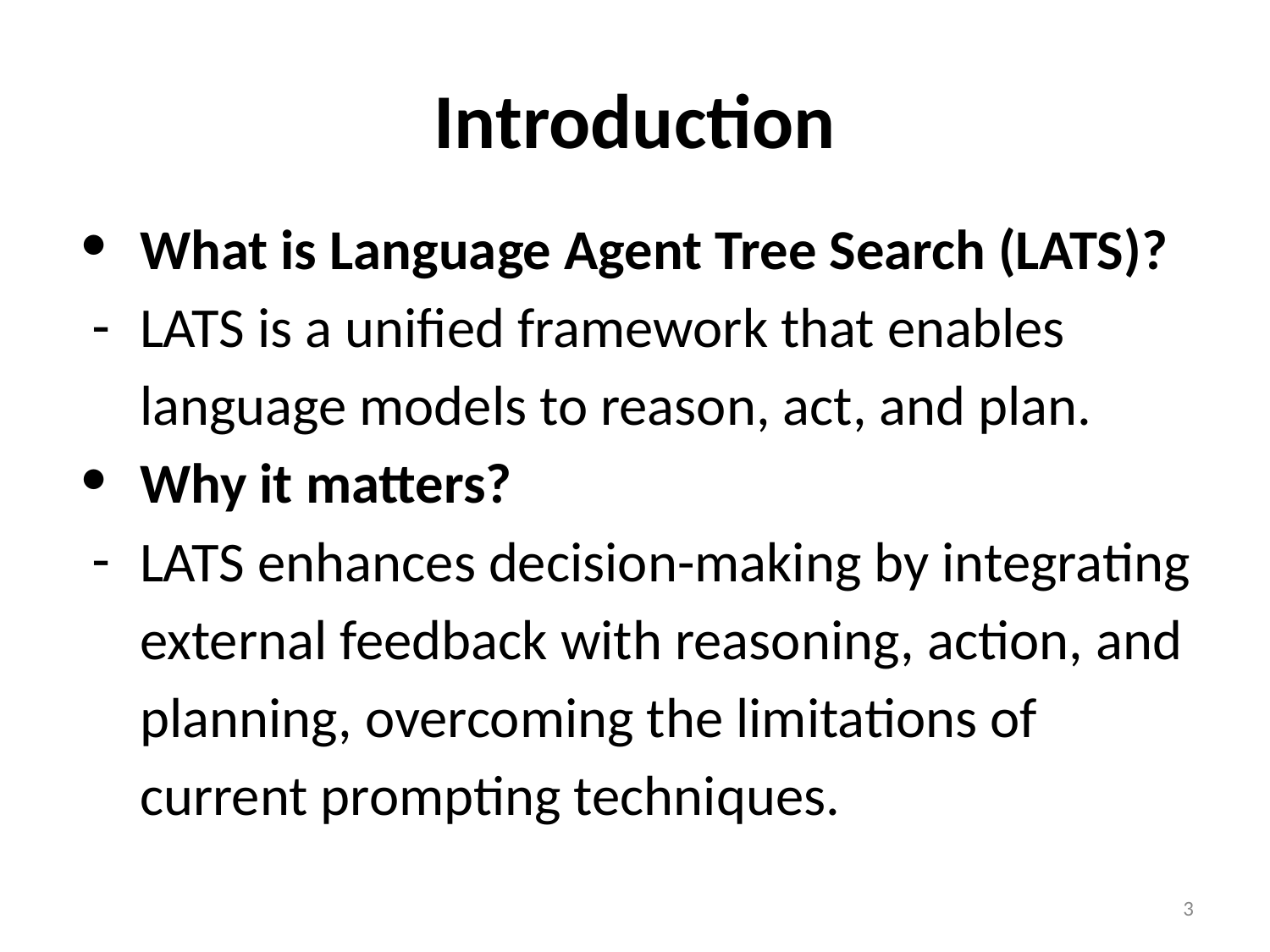

# Introduction
What is Language Agent Tree Search (LATS)?
LATS is a unified framework that enables language models to reason, act, and plan.
Why it matters?
LATS enhances decision-making by integrating external feedback with reasoning, action, and planning, overcoming the limitations of current prompting techniques.
3